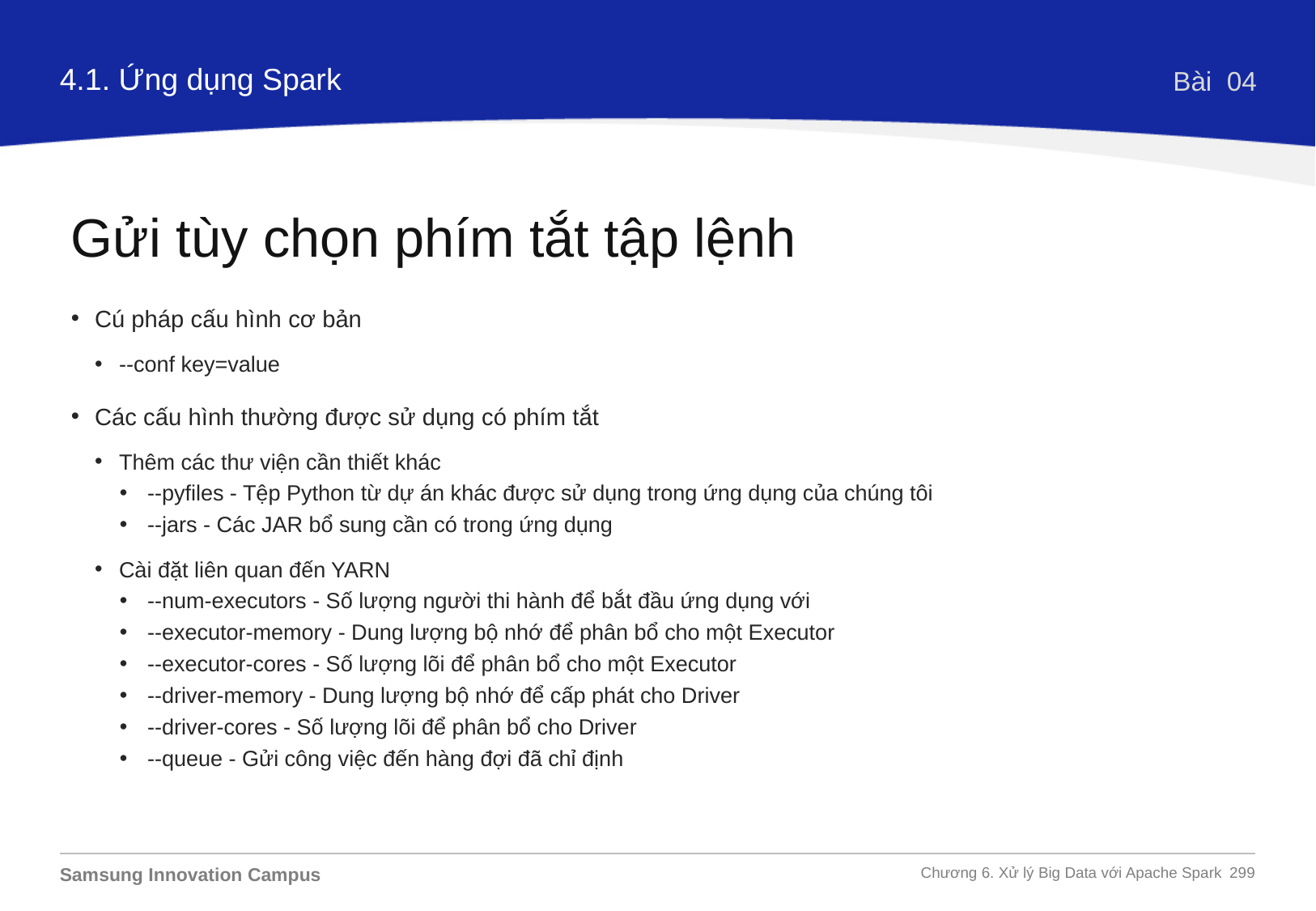

4.1. Ứng dụng Spark
Bài  04
Gửi tùy chọn phím tắt tập lệnh
Cú pháp cấu hình cơ bản
--conf key=value
Các cấu hình thường được sử dụng có phím tắt
Thêm các thư viện cần thiết khác
--pyfiles - Tệp Python từ dự án khác được sử dụng trong ứng dụng của chúng tôi
--jars - Các JAR bổ sung cần có trong ứng dụng
Cài đặt liên quan đến YARN
--num-executors - Số lượng người thi hành để bắt đầu ứng dụng với
--executor-memory - Dung lượng bộ nhớ để phân bổ cho một Executor
--executor-cores - Số lượng lõi để phân bổ cho một Executor
--driver-memory - Dung lượng bộ nhớ để cấp phát cho Driver
--driver-cores - Số lượng lõi để phân bổ cho Driver
--queue - Gửi công việc đến hàng đợi đã chỉ định